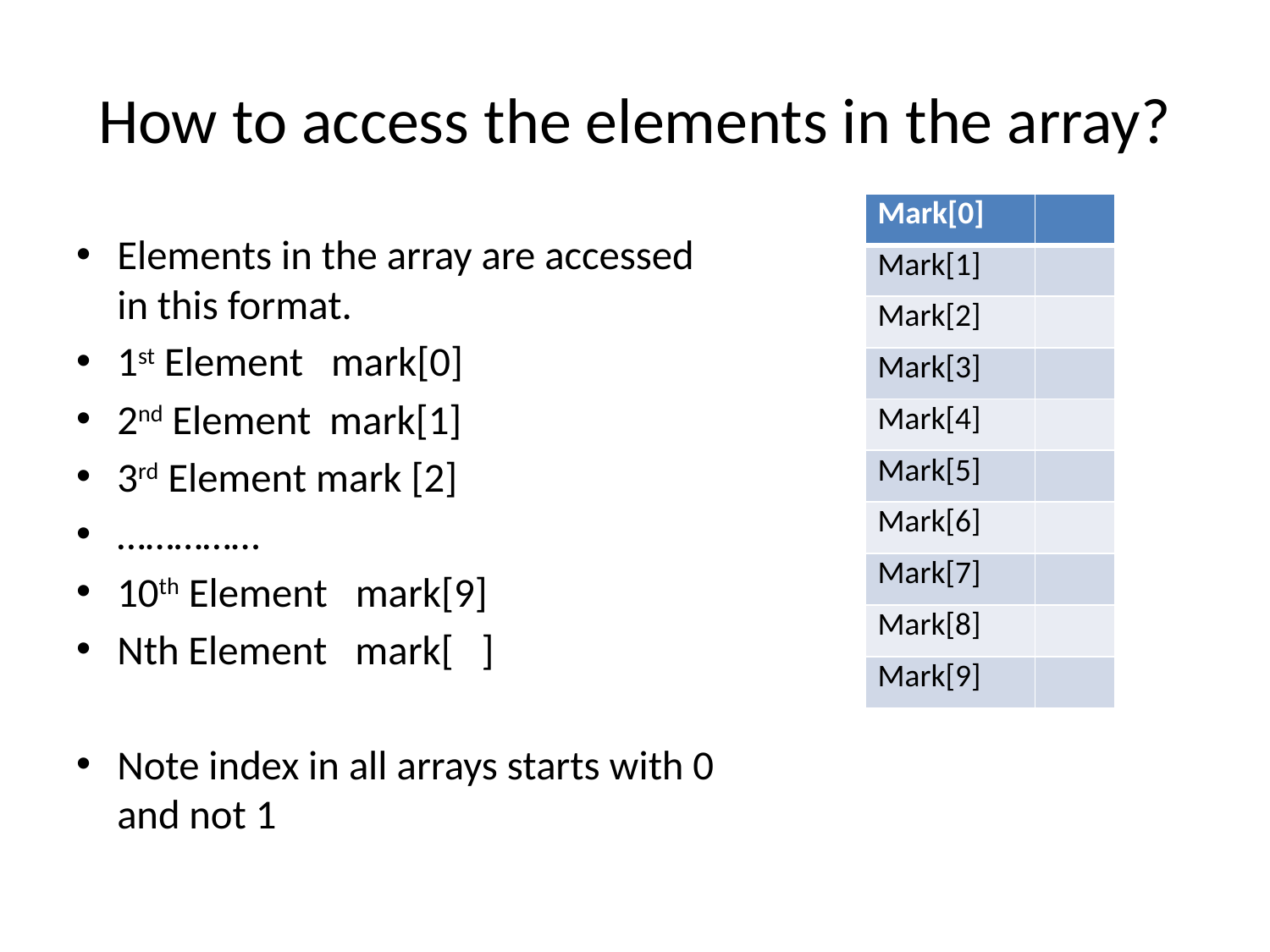

# How to access the elements in the array?
| Mark[0] |  |
| --- | --- |
| Mark[1] |  |
| Mark[2] |  |
| Mark[3] |  |
| Mark[4] |  |
| Mark[5] |  |
| Mark[6] |  |
| Mark[7] |  |
| Mark[8] |  |
| Mark[9] |  |
Elements in the array are accessed in this format.
1st Element   mark[0]
2nd Element  mark[1]
3rd Element mark [2]
……………
10th Element   mark[9]
Nth Element   mark[   ]

Note index in all arrays starts with 0 and not 1